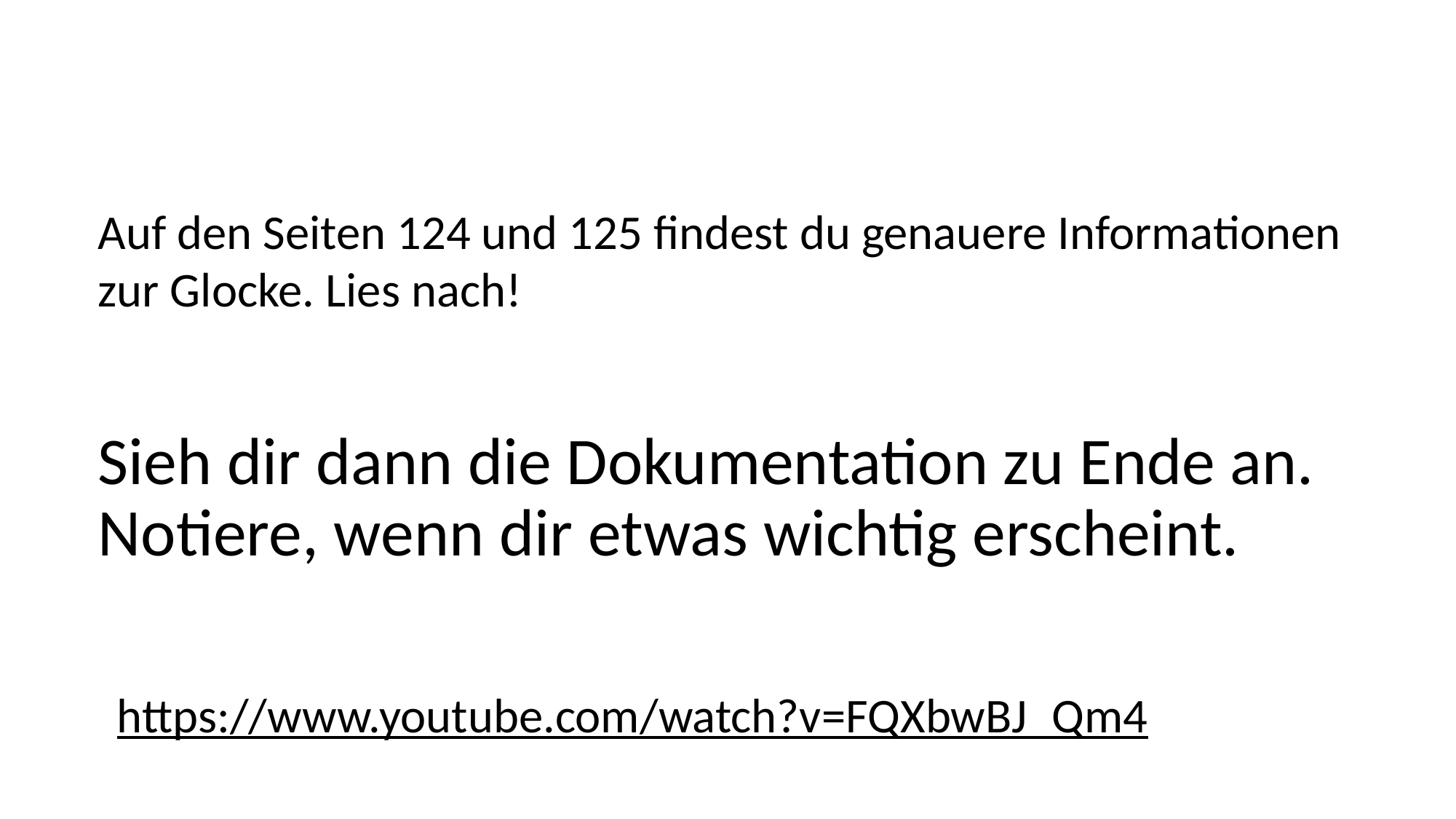

Auf den Seiten 124 und 125 findest du genauere Informationen zur Glocke. Lies nach!
# Sieh dir dann die Dokumentation zu Ende an. Notiere, wenn dir etwas wichtig erscheint.
https://www.youtube.com/watch?v=FQXbwBJ_Qm4